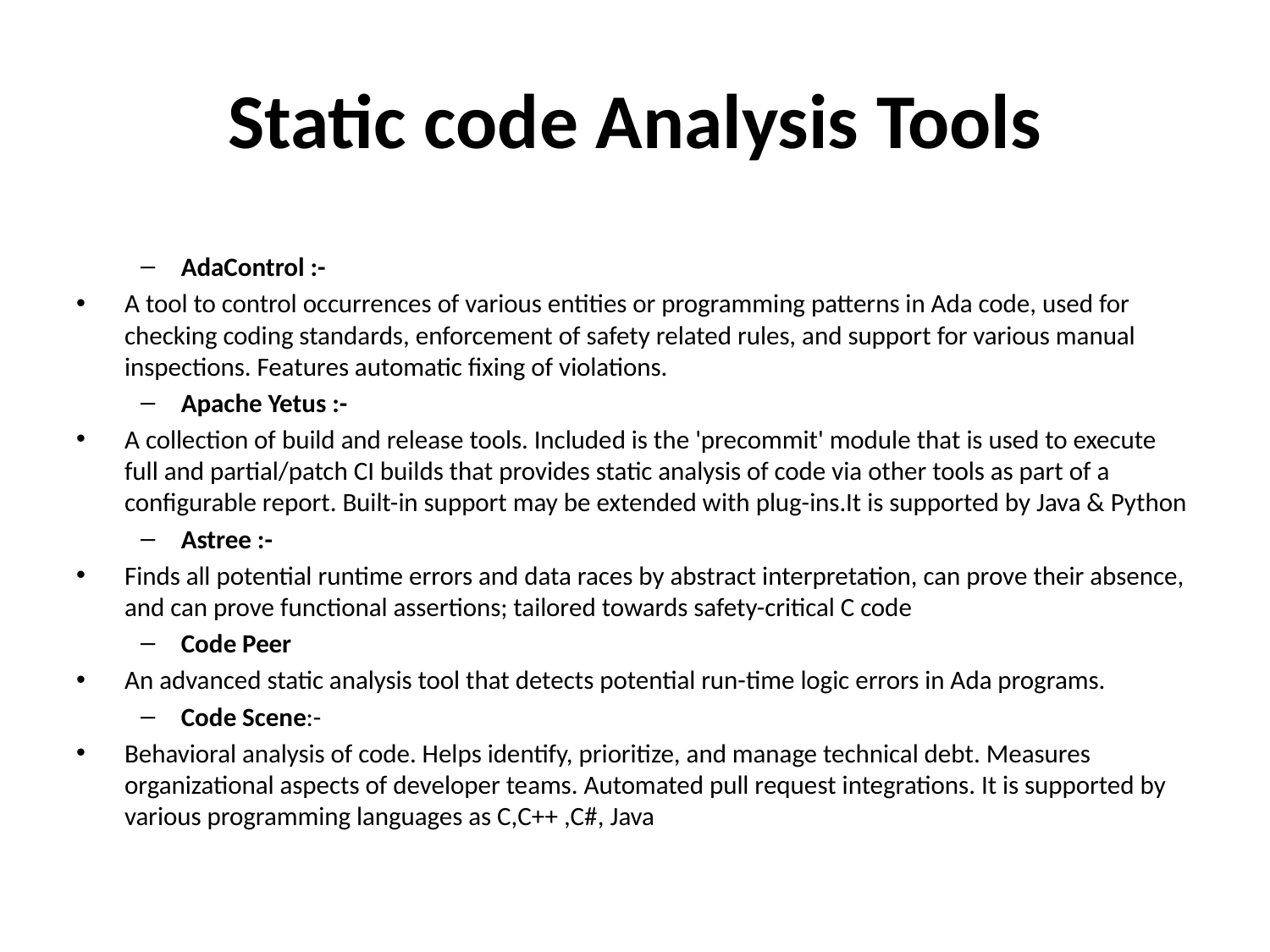

# Static code Analysis Tools

AdaControl :-
A tool to control occurrences of various entities or programming patterns in Ada code, used for checking coding standards, enforcement of safety related rules, and support for various manual inspections. Features automatic fixing of violations.
Apache Yetus :-
A collection of build and release tools. Included is the 'precommit' module that is used to execute full and partial/patch CI builds that provides static analysis of code via other tools as part of a configurable report. Built-in support may be extended with plug-ins.It is supported by Java & Python
Astree :-
Finds all potential runtime errors and data races by abstract interpretation, can prove their absence, and can prove functional assertions; tailored towards safety-critical C code
Code Peer
An advanced static analysis tool that detects potential run-time logic errors in Ada programs.
Code Scene:-
Behavioral analysis of code. Helps identify, prioritize, and manage technical debt. Measures organizational aspects of developer teams. Automated pull request integrations. It is supported by various programming languages as C,C++ ,C#, Java